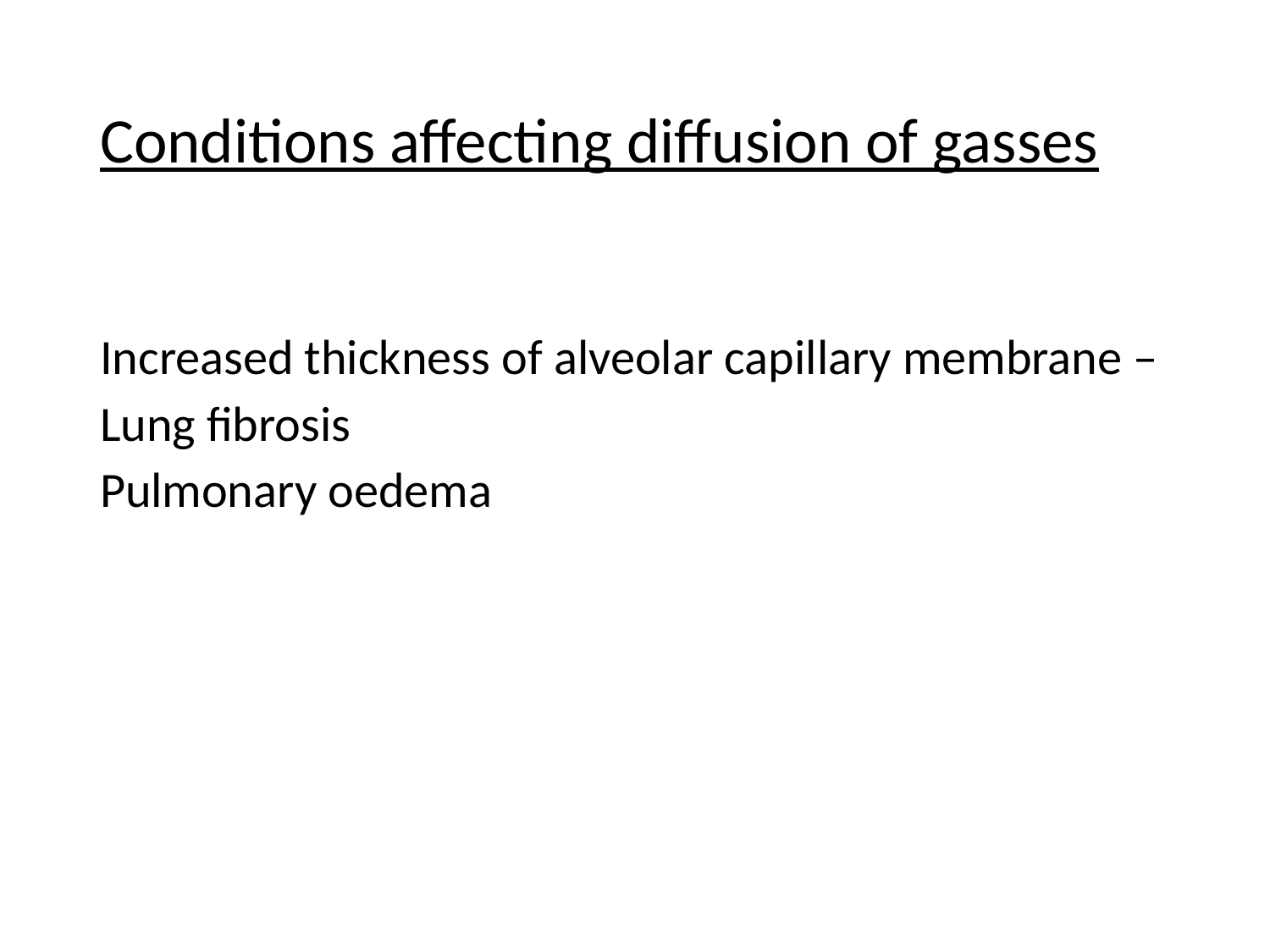

# Conditions affecting diffusion of gasses

Increased thickness of alveolar capillary membrane –
Lung fibrosis
Pulmonary oedema